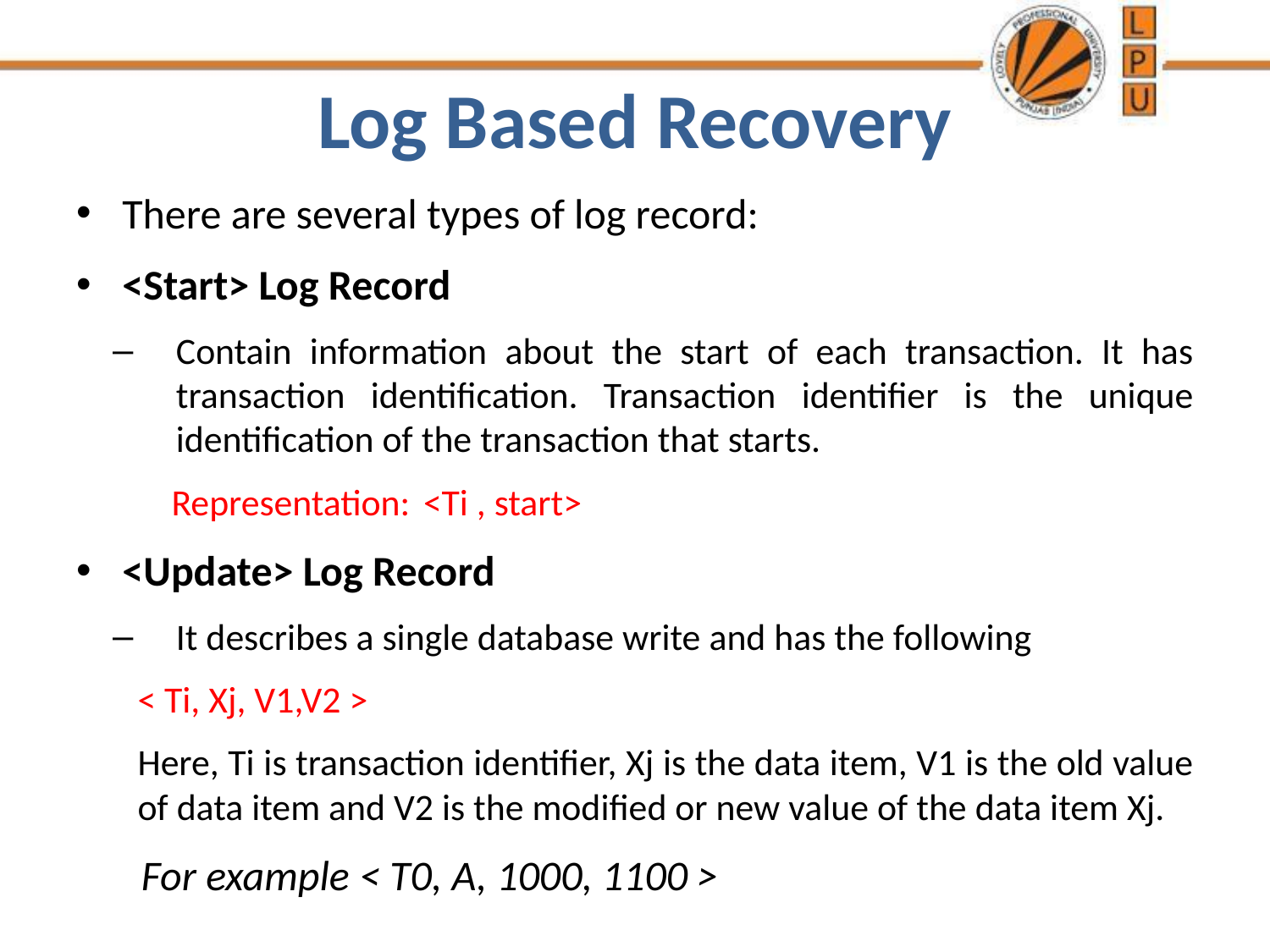

# Log Based Recovery
There are several types of log record:
<Start> Log Record
Contain information about the start of each transaction. It has transaction identification. Transaction identifier is the unique identification of the transaction that starts.
    Representation: 	<Ti , start>
<Update> Log Record
It describes a single database write and has the following
< Ti, Xj, V1,V2 >
Here, Ti is transaction identifier, Xj is the data item, V1 is the old value of data item and V2 is the modified or new value of the data item Xj.
	  For example < T0, A, 1000, 1100 >